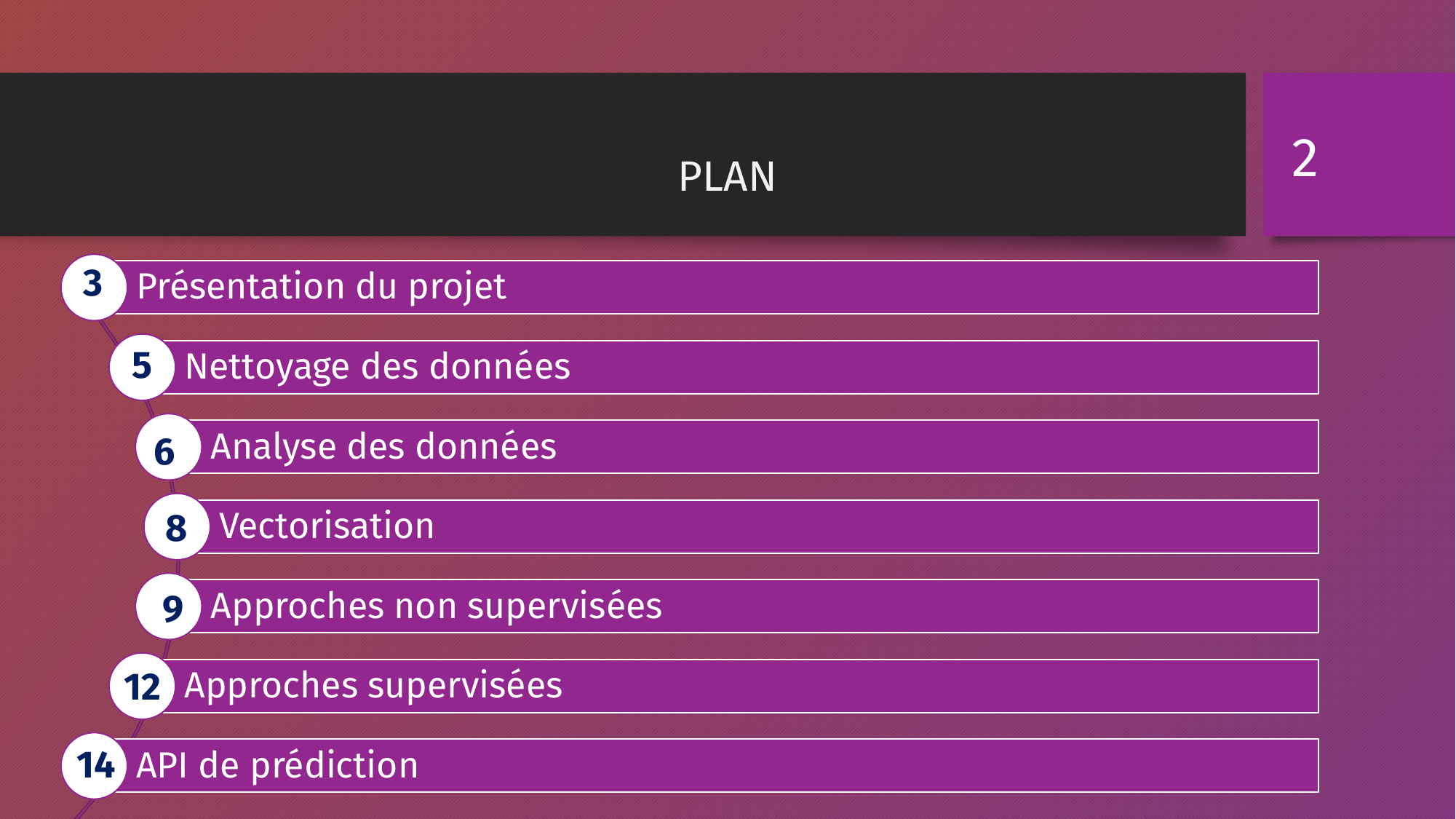

PLAN
2
Présentation du projet
Nettoyage des données
Analyse des données
Vectorisation
Approches non supervisées
Approches supervisées
API de prédiction
3
5
6
8
9
12
14